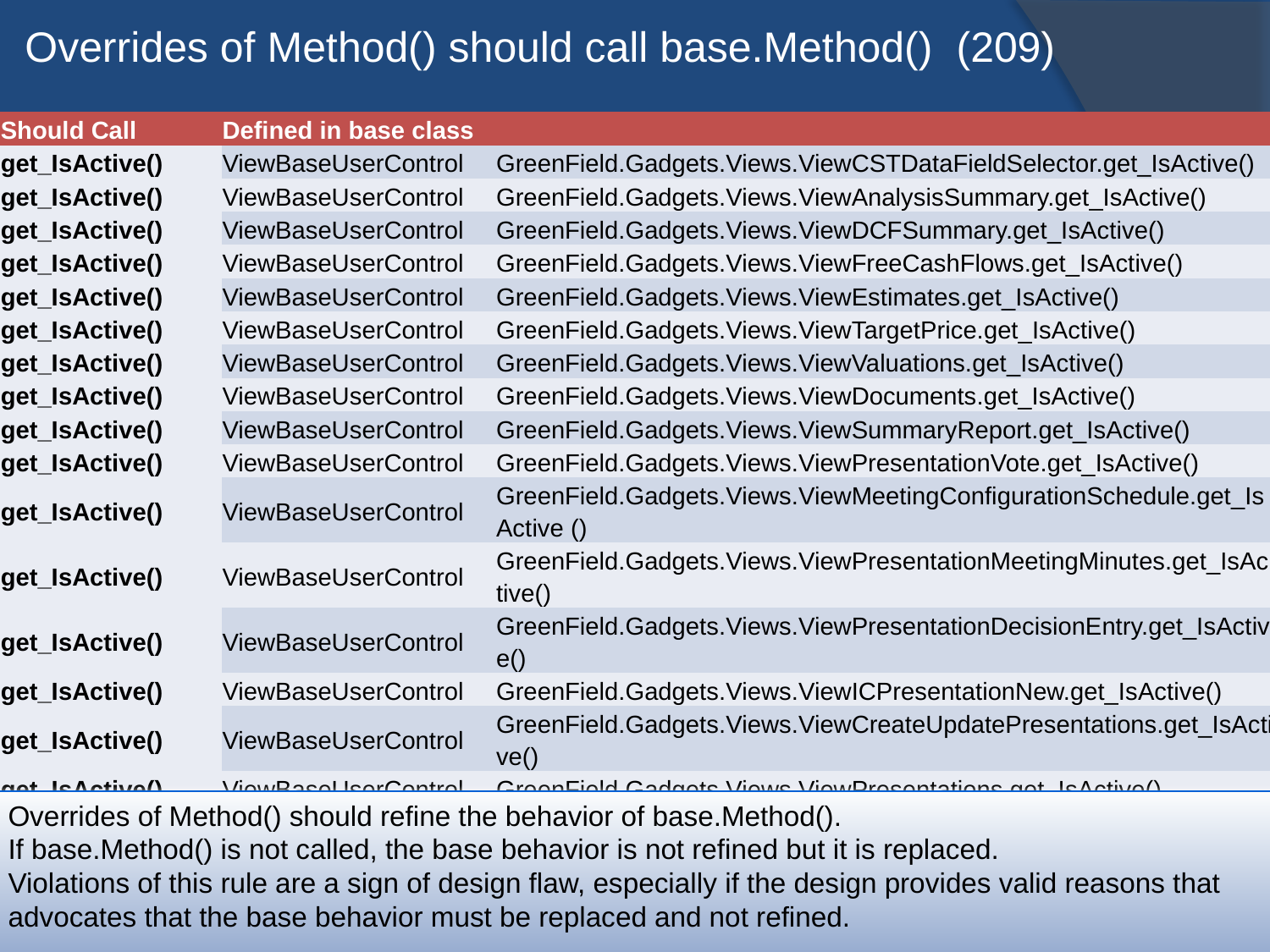

# Overrides of Method() should call base.Method()  (209)
| Should Call | Defined in base class |  |
| --- | --- | --- |
| get\_IsActive() | ViewBaseUserControl | GreenField.Gadgets.Views.ViewCSTDataFieldSelector.get\_IsActive() |
| get\_IsActive() | ViewBaseUserControl | GreenField.Gadgets.Views.ViewAnalysisSummary.get\_IsActive() |
| get\_IsActive() | ViewBaseUserControl | GreenField.Gadgets.Views.ViewDCFSummary.get\_IsActive() |
| get\_IsActive() | ViewBaseUserControl | GreenField.Gadgets.Views.ViewFreeCashFlows.get\_IsActive() |
| get\_IsActive() | ViewBaseUserControl | GreenField.Gadgets.Views.ViewEstimates.get\_IsActive() |
| get\_IsActive() | ViewBaseUserControl | GreenField.Gadgets.Views.ViewTargetPrice.get\_IsActive() |
| get\_IsActive() | ViewBaseUserControl | GreenField.Gadgets.Views.ViewValuations.get\_IsActive() |
| get\_IsActive() | ViewBaseUserControl | GreenField.Gadgets.Views.ViewDocuments.get\_IsActive() |
| get\_IsActive() | ViewBaseUserControl | GreenField.Gadgets.Views.ViewSummaryReport.get\_IsActive() |
| get\_IsActive() | ViewBaseUserControl | GreenField.Gadgets.Views.ViewPresentationVote.get\_IsActive() |
| get\_IsActive() | ViewBaseUserControl | GreenField.Gadgets.Views.ViewMeetingConfigurationSchedule.get\_IsActive () |
| get\_IsActive() | ViewBaseUserControl | GreenField.Gadgets.Views.ViewPresentationMeetingMinutes.get\_IsActive() |
| get\_IsActive() | ViewBaseUserControl | GreenField.Gadgets.Views.ViewPresentationDecisionEntry.get\_IsActive() |
| get\_IsActive() | ViewBaseUserControl | GreenField.Gadgets.Views.ViewICPresentationNew.get\_IsActive() |
| get\_IsActive() | ViewBaseUserControl | GreenField.Gadgets.Views.ViewCreateUpdatePresentations.get\_IsActive() |
| get\_IsActive() | ViewBaseUserControl | GreenField.Gadgets.Views.ViewPresentations.get\_IsActive() |
| get\_IsActive() | ViewBaseUserControl | GreenField.Gadgets.Views.ViewCOASpecific.get\_IsActive() |
| get\_IsActive() | ViewBaseUserControl | GreenField.Gadgets.Views.ViewCompositeFund.get\_IsActive() |
| get\_IsActive() | ViewBaseUserControl | GreenField.Gadgets.Views.ViewConsensusEstimateSummary.get\_IsActive() |
| get\_IsActive() | ViewBaseUserControl | GreenField.Gadgets.Views.ViewMarketPerformanceSnapshot.get\_IsActive() |
| get\_IsActive() | ViewBaseUserControl | GreenField.Gadgets.Views.ViewBasicData.get\_IsActive() |
| get\_IsActive() | ViewBaseUserControl | GreenField.Gadgets.Views.ViewCommodityIndex.get\_IsActive() |
| get\_IsActive() | ViewBaseUserControl | GreenField.Gadgets.Views.ViewCustomScreeningTool.get\_IsActive() |
| get\_IsActive() | ViewBaseUserControl | GreenField.Gadgets.Views.ViewEMSummaryMarketData.get\_IsActive() |
| get\_IsActive() | ViewBaseUserControl | GreenField.Gadgets.Views.ViewEVEBITDA.get\_IsActive() |
| get\_IsActive() | ViewBaseUserControl | GreenField.Gadgets.Views.ViewFairValueComposition.get\_IsActive() |
| get\_IsActive() | ViewBaseUserControl | GreenField.Gadgets.Views.ViewFairValueCompositionSummary.get\_IsActive( ) |
| get\_IsActive() | ViewBaseUserControl | GreenField.Gadgets.Views.ViewFCFYield.get\_IsActive() |
| get\_IsActive() | ViewBaseUserControl | GreenField.Gadgets.Views.ViewFinancialStatements.get\_IsActive() |
| get\_IsActive() | ViewBaseUserControl | GreenField.Gadgets.Views.ViewConsensusEstimatesDetails.get\_IsActive() |
| get\_IsActive() | ViewBaseUserControl | GreenField.Gadgets.Views.ViewDividendYield.get\_IsActive() |
| get\_IsActive() | ViewBaseUserControl | GreenField.Gadgets.Views.ViewFinstat.get\_IsActive() |
| get\_IsActive() | ViewBaseUserControl | GreenField.Gadgets.Views.ViewHeatMap.get\_IsActive() |
| get\_IsActive() | ViewBaseUserControl | GreenField.Gadgets.Views.ViewHoldingsPieChartRegion.get\_IsActive() |
| get\_IsActive() | ViewBaseUserControl | GreenField.Gadgets.Views.ViewMacroDBKeyAnnualReport.get\_IsActive() |
| get\_IsActive() | ViewBaseUserControl | GreenField.Gadgets.Views.ViewMacroDBKeyAnnualReportEMSummary .get\_IsActive() |
| get\_IsActive() | ViewBaseUserControl | GreenField.Gadgets.Views.ViewMultiLineBenchmark.get\_IsActive() |
| get\_IsActive() | ViewBaseUserControl | GreenField.Gadgets.Views.ViewPBV.get\_IsActive() |
| get\_IsActive() | ViewBaseUserControl | GreenField.Gadgets.Views.ViewPCE.get\_IsActive() |
| get\_IsActive() | ViewBaseUserControl | GreenField.Gadgets.Views.ViewPE.get\_IsActive() |
| get\_IsActive() | ViewBaseUserControl | GreenField.Gadgets.Views.ViewPortfolioDetails.get\_IsActive() |
| get\_IsActive() | ViewBaseUserControl | GreenField.Gadgets.Views.ViewPRevenue.get\_IsActive() |
| get\_IsActive() | ViewBaseUserControl | GreenField.Gadgets.Views.ViewQuarterlyResultsComparison.get\_IsActive() |
| get\_IsActive() | ViewBaseUserControl | GreenField.Gadgets.Views.ViewRelativePerformanceSecurityActivePosition .get\_IsActive() |
| get\_IsActive() | ViewBaseUserControl | GreenField.Gadgets.Views.ViewRelativePerformanceSectorActivePosition .get\_IsActive() |
| get\_IsActive() | ViewBaseUserControl | GreenField.Gadgets.Views.ViewAssetAllocation.get\_IsActive() |
| get\_IsActive() | ViewBaseUserControl | GreenField.Gadgets.Views.ViewAttribution.get\_IsActive() |
| get\_IsActive() | ViewBaseUserControl | GreenField.Gadgets.Views.ViewClosingPriceChart.get\_IsActive() |
| get\_IsActive() | ViewBaseUserControl | GreenField.Gadgets.Views.ViewRelativePerformanceCountryActivePosition .get\_IsActive() |
| get\_IsActive() | ViewBaseUserControl | GreenField.Gadgets.Views.ViewContributorDetractor.get\_IsActive() |
| get\_IsActive() | ViewBaseUserControl | GreenField.Gadgets.Views.ViewHoldingsPieChart.get\_IsActive() |
| get\_IsActive() | ViewBaseUserControl | GreenField.Gadgets.Views.ViewIndexConstituents.get\_IsActive() |
| get\_IsActive() | ViewBaseUserControl | GreenField.Gadgets.Views.ViewMarketCapitalization.get\_IsActive() |
| get\_IsActive() | ViewBaseUserControl | GreenField.Gadgets.Views.ViewPerformanceGadget.get\_IsActive() |
| get\_IsActive() | ViewBaseUserControl | GreenField.Gadgets.Views.ViewPerformanceGrid.get\_IsActive() |
| get\_IsActive() | ViewBaseUserControl | GreenField.Gadgets.Views.ViewPortfolioRiskReturns.get\_IsActive() |
| get\_IsActive() | ViewBaseUserControl | GreenField.Gadgets.Views.ViewRegionBreakdown.get\_IsActive() |
| get\_IsActive() | ViewBaseUserControl | GreenField.Gadgets.Views.ViewRelativePerformance.get\_IsActive() |
| get\_IsActive() | ViewBaseUserControl | GreenField.Gadgets.Views.ViewRelativePerformanceUI.get\_IsActive() |
| get\_IsActive() | ViewBaseUserControl | GreenField.Gadgets.Views.ViewRiskIndexExposures.get\_IsActive() |
| get\_IsActive() | ViewBaseUserControl | GreenField.Gadgets.Views.ViewScatterGraph.get\_IsActive() |
| get\_IsActive() | ViewBaseUserControl | GreenField.Gadgets.Views.ViewSectorBreakdown.get\_IsActive() |
| get\_IsActive() | ViewBaseUserControl | GreenField.Gadgets.Views.ViewSecurityOverview.get\_IsActive() |
| get\_IsActive() | ViewBaseUserControl | GreenField.Gadgets.Views.ViewSlice1ChartExtension.get\_IsActive() |
| get\_IsActive() | ViewBaseUserControl | GreenField.Gadgets.Views.ViewTopHoldings.get\_IsActive() |
| get\_IsActive() | ViewBaseUserControl | GreenField.Gadgets.Views.ViewTopBenchmarkSecurities.get\_IsActive() |
| get\_IsActive() | ViewBaseUserControl | GreenField.Gadgets.Views.ViewUnrealizedGainLoss.get\_IsActive() |
| get\_IsActive() | ViewBaseUserControl | GreenField.Gadgets.Views.ViewValuationQualityGrowth.get\_IsActive() |
| set\_IsActive(Boolean) | ViewBaseUserControl | GreenField.Gadgets.Views.ViewCSTDataFieldSelector.set\_IsActive(Boolean ) |
| set\_IsActive(Boolean) | ViewBaseUserControl | GreenField.Gadgets.Views.ViewAnalysisSummary.set\_IsActive(Boolean) |
| set\_IsActive(Boolean) | ViewBaseUserControl | GreenField.Gadgets.Views.ViewDCFSummary.set\_IsActive(Boolean) |
| set\_IsActive(Boolean) | ViewBaseUserControl | GreenField.Gadgets.Views.ViewFreeCashFlows.set\_IsActive(Boolean) |
| set\_IsActive(Boolean) | ViewBaseUserControl | GreenField.Gadgets.Views.ViewEstimates.set\_IsActive(Boolean) |
| set\_IsActive(Boolean) | ViewBaseUserControl | GreenField.Gadgets.Views.ViewTargetPrice.set\_IsActive(Boolean) |
| set\_IsActive(Boolean) | ViewBaseUserControl | GreenField.Gadgets.Views.ViewValuations.set\_IsActive(Boolean) |
| set\_IsActive(Boolean) | ViewBaseUserControl | GreenField.Gadgets.Views.ViewDocuments.set\_IsActive(Boolean) |
| set\_IsActive(Boolean) | ViewBaseUserControl | GreenField.Gadgets.Views.ViewSummaryReport.set\_IsActive(Boolean) |
| set\_IsActive(Boolean) | ViewBaseUserControl | GreenField.Gadgets.Views.ViewPresentationVote.set\_IsActive(Boolean) |
| set\_IsActive(Boolean) | ViewBaseUserControl | GreenField.Gadgets.Views.ViewMeetingConfigurationSchedule.set\_IsActive (Boolean) |
| set\_IsActive(Boolean) | ViewBaseUserControl | GreenField.Gadgets.Views.ViewPresentationMeetingMinutes.set\_IsActive (Boolean) |
| set\_IsActive(Boolean) | ViewBaseUserControl | GreenField.Gadgets.Views.ViewPresentationDecisionEntry.set\_IsActive (Boolean) |
| set\_IsActive(Boolean) | ViewBaseUserControl | GreenField.Gadgets.Views.ViewICPresentationNew.set\_IsActive(Boolean) |
| set\_IsActive(Boolean) | ViewBaseUserControl | GreenField.Gadgets.Views.ViewCreateUpdatePresentations.set\_IsActive (Boolean) |
| set\_IsActive(Boolean) | ViewBaseUserControl | GreenField.Gadgets.Views.ViewPresentations.set\_IsActive(Boolean) |
| set\_IsActive(Boolean) | ViewBaseUserControl | GreenField.Gadgets.Views.ViewCOASpecific.set\_IsActive(Boolean) |
| set\_IsActive(Boolean) | ViewBaseUserControl | GreenField.Gadgets.Views.ViewCompositeFund.set\_IsActive(Boolean) |
| set\_IsActive(Boolean) | ViewBaseUserControl | GreenField.Gadgets.Views.ViewConsensusEstimateSummary.set\_IsActive (Boolean) |
| set\_IsActive(Boolean) | ViewBaseUserControl | GreenField.Gadgets.Views.ViewMarketPerformanceSnapshot.set\_IsActive (Boolean) |
| set\_IsActive(Boolean) | ViewBaseUserControl | GreenField.Gadgets.Views.ViewBasicData.set\_IsActive(Boolean) |
| set\_IsActive(Boolean) | ViewBaseUserControl | GreenField.Gadgets.Views.ViewCommodityIndex.set\_IsActive(Boolean) |
| set\_IsActive(Boolean) | ViewBaseUserControl | GreenField.Gadgets.Views.ViewCustomScreeningTool.set\_IsActive(Boolean) |
| set\_IsActive(Boolean) | ViewBaseUserControl | GreenField.Gadgets.Views.ViewEMSummaryMarketData.set\_IsActive(Boolean) |
| set\_IsActive(Boolean) | ViewBaseUserControl | GreenField.Gadgets.Views.ViewEVEBITDA.set\_IsActive(Boolean) |
| set\_IsActive(Boolean) | ViewBaseUserControl | GreenField.Gadgets.Views.ViewFairValueComposition.set\_IsActive(Boolean ) |
| set\_IsActive(Boolean) | ViewBaseUserControl | GreenField.Gadgets.Views.ViewFairValueCompositionSummary.set\_IsActive (Boolean) |
| set\_IsActive(Boolean) | ViewBaseUserControl | GreenField.Gadgets.Views.ViewFCFYield.set\_IsActive(Boolean) |
| set\_IsActive(Boolean) | ViewBaseUserControl | GreenField.Gadgets.Views.ViewFinancialStatements.set\_IsActive(Boolean) |
| set\_IsActive(Boolean) | ViewBaseUserControl | GreenField.Gadgets.Views.ViewConsensusEstimatesDetails.set\_IsActive (Boolean) |
| set\_IsActive(Boolean) | ViewBaseUserControl | GreenField.Gadgets.Views.ViewDividendYield.set\_IsActive(Boolean) |
| set\_IsActive(Boolean) | ViewBaseUserControl | GreenField.Gadgets.Views.ViewFinstat.set\_IsActive(Boolean) |

Overrides of Method() should refine the behavior of base.Method().
If base.Method() is not called, the base behavior is not refined but it is replaced.
Violations of this rule are a sign of design flaw, especially if the design provides valid reasons that advocates that the base behavior must be replaced and not refined.
19